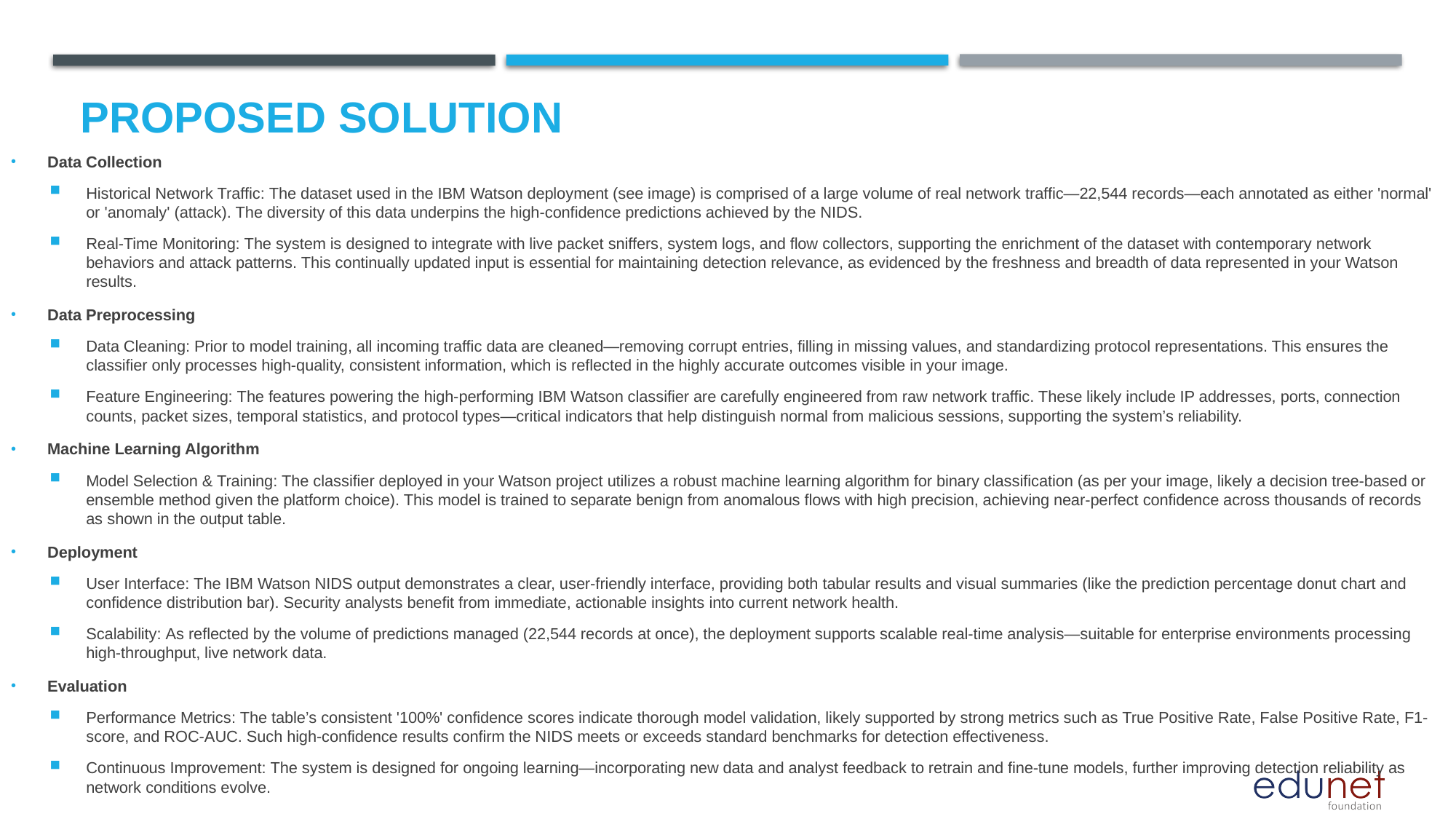

Data Collection
Historical Network Traffic: The dataset used in the IBM Watson deployment (see image) is comprised of a large volume of real network traffic—22,544 records—each annotated as either 'normal' or 'anomaly' (attack). The diversity of this data underpins the high-confidence predictions achieved by the NIDS.
Real-Time Monitoring: The system is designed to integrate with live packet sniffers, system logs, and flow collectors, supporting the enrichment of the dataset with contemporary network behaviors and attack patterns. This continually updated input is essential for maintaining detection relevance, as evidenced by the freshness and breadth of data represented in your Watson results.
Data Preprocessing
Data Cleaning: Prior to model training, all incoming traffic data are cleaned—removing corrupt entries, filling in missing values, and standardizing protocol representations. This ensures the classifier only processes high-quality, consistent information, which is reflected in the highly accurate outcomes visible in your image.
Feature Engineering: The features powering the high-performing IBM Watson classifier are carefully engineered from raw network traffic. These likely include IP addresses, ports, connection counts, packet sizes, temporal statistics, and protocol types—critical indicators that help distinguish normal from malicious sessions, supporting the system’s reliability.
Machine Learning Algorithm
Model Selection & Training: The classifier deployed in your Watson project utilizes a robust machine learning algorithm for binary classification (as per your image, likely a decision tree-based or ensemble method given the platform choice). This model is trained to separate benign from anomalous flows with high precision, achieving near-perfect confidence across thousands of records as shown in the output table.
Deployment
User Interface: The IBM Watson NIDS output demonstrates a clear, user-friendly interface, providing both tabular results and visual summaries (like the prediction percentage donut chart and confidence distribution bar). Security analysts benefit from immediate, actionable insights into current network health.
Scalability: As reflected by the volume of predictions managed (22,544 records at once), the deployment supports scalable real-time analysis—suitable for enterprise environments processing high-throughput, live network data.
Evaluation
Performance Metrics: The table’s consistent '100%' confidence scores indicate thorough model validation, likely supported by strong metrics such as True Positive Rate, False Positive Rate, F1-score, and ROC-AUC. Such high-confidence results confirm the NIDS meets or exceeds standard benchmarks for detection effectiveness.
Continuous Improvement: The system is designed for ongoing learning—incorporating new data and analyst feedback to retrain and fine-tune models, further improving detection reliability as network conditions evolve.
# Proposed Solution